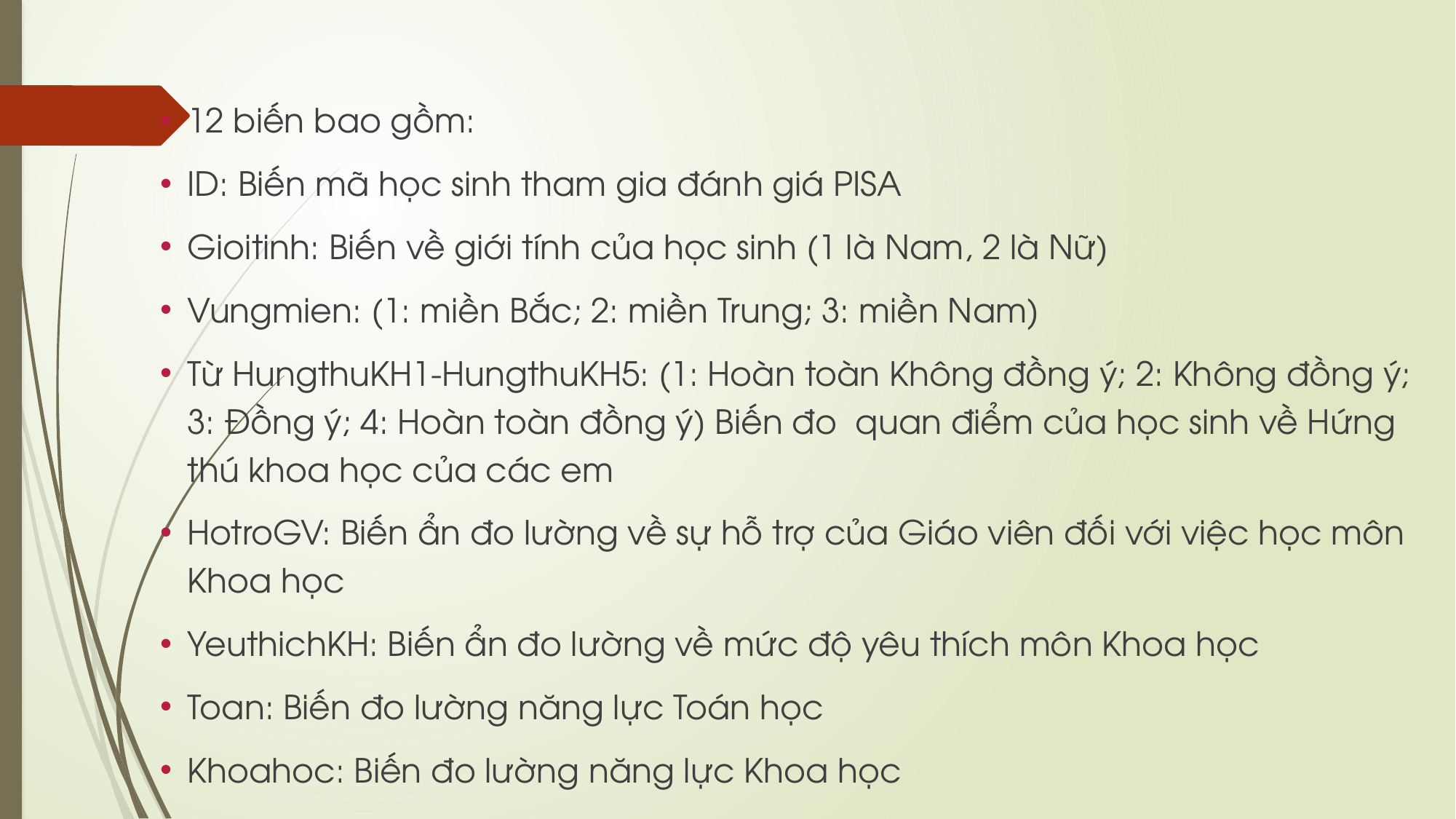

12 biến bao gồm:
ID: Biến mã học sinh tham gia đánh giá PISA
Gioitinh: Biến về giới tính của học sinh (1 là Nam, 2 là Nữ)
Vungmien: (1: miền Bắc; 2: miền Trung; 3: miền Nam)
Từ HungthuKH1-HungthuKH5: (1: Hoàn toàn Không đồng ý; 2: Không đồng ý; 3: Đồng ý; 4: Hoàn toàn đồng ý) Biến đo  quan điểm của học sinh về Hứng thú khoa học của các em
HotroGV: Biến ẩn đo lường về sự hỗ trợ của Giáo viên đối với việc học môn Khoa học
YeuthichKH: Biến ẩn đo lường về mức độ yêu thích môn Khoa học
Toan: Biến đo lường năng lực Toán học
Khoahoc: Biến đo lường năng lực Khoa học